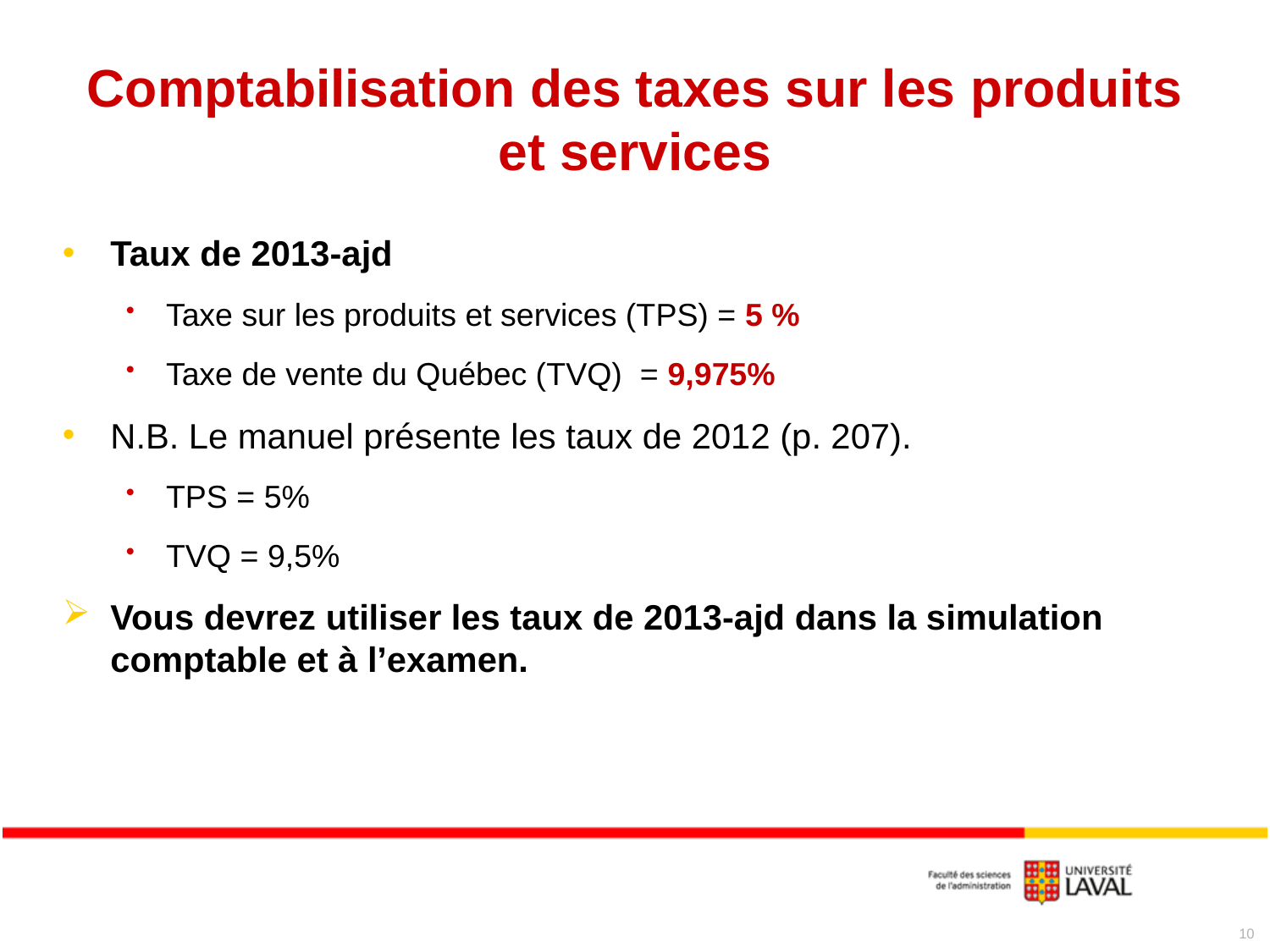

# Comptabilisation des taxes sur les produits et services

Taux de 2013-ajd
Taxe sur les produits et services (TPS) = 5 %
Taxe de vente du Québec (TVQ)  = 9,975%
N.B. Le manuel présente les taux de 2012 (p. 207).
TPS = 5%
TVQ = 9,5%
Vous devrez utiliser les taux de 2013-ajd dans la simulation comptable et à l’examen.

10